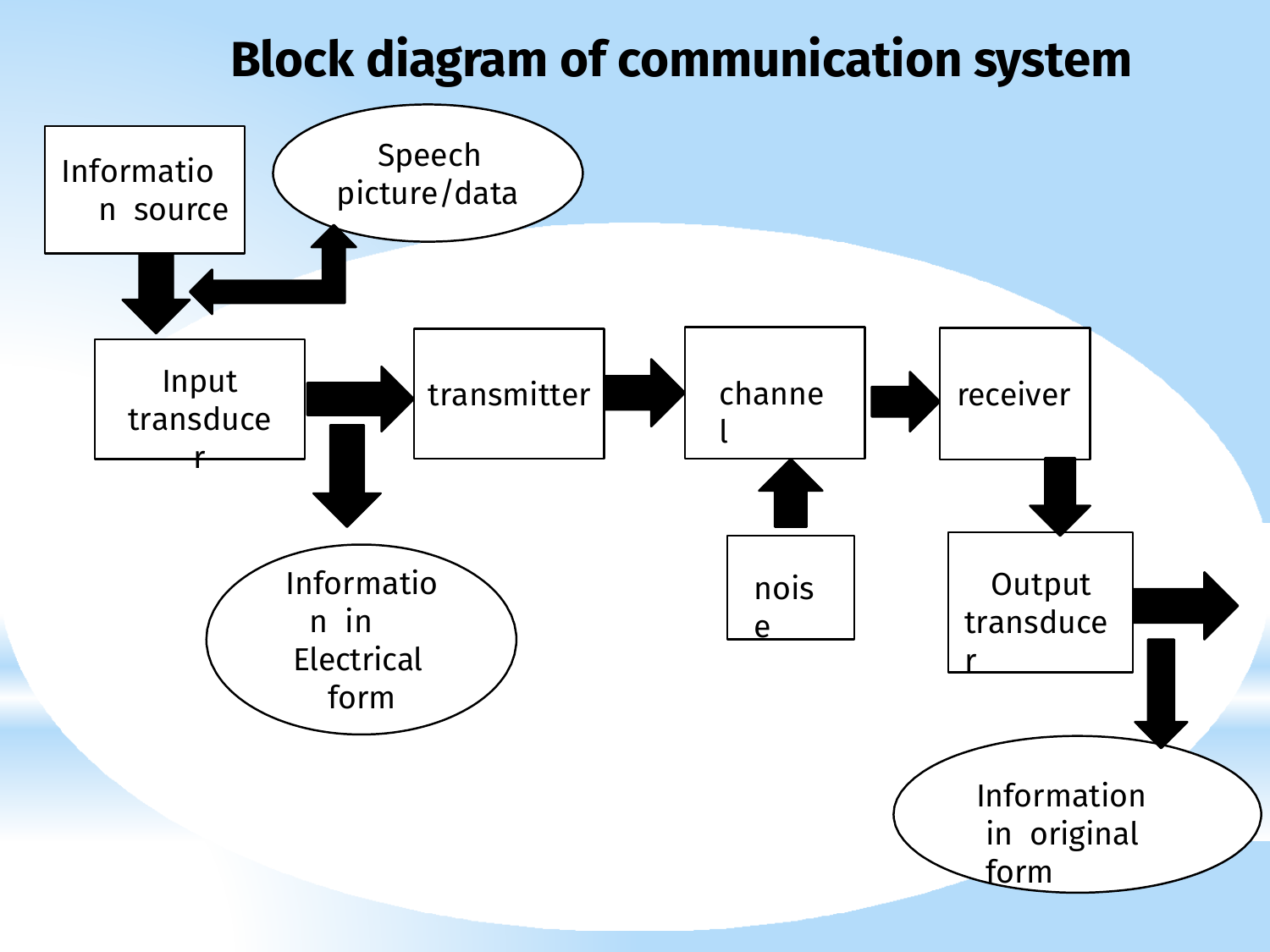

# Block diagram of communication system

Speech  picture/data
Information  source

Input
transducer
channel
transmitter
receiver

Information  in      Electrical  form
Output  transducer
noise
Information in  original form